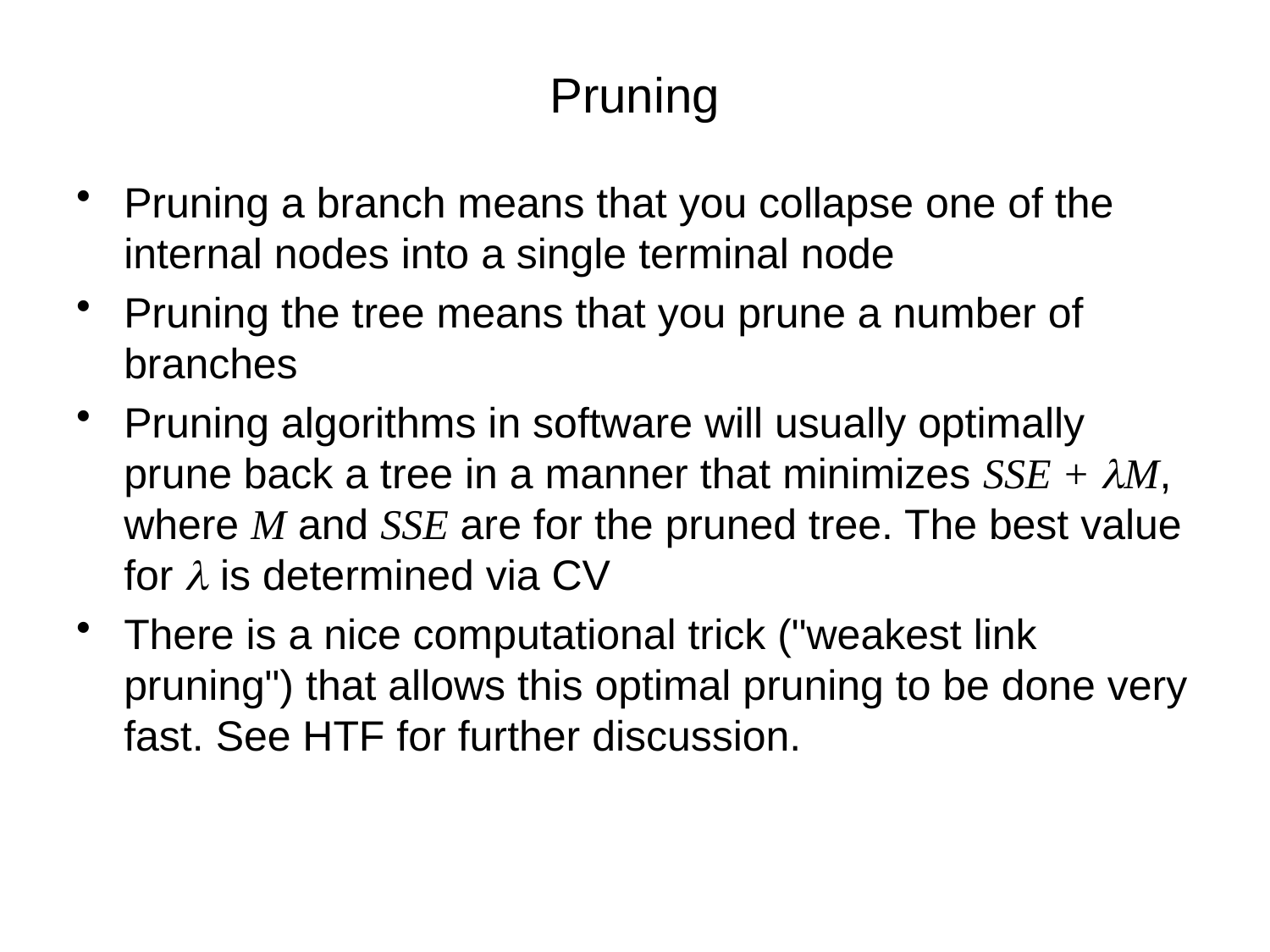

# Pruning
Pruning a branch means that you collapse one of the internal nodes into a single terminal node
Pruning the tree means that you prune a number of branches
Pruning algorithms in software will usually optimally prune back a tree in a manner that minimizes SSE + λM, where M and SSE are for the pruned tree. The best value for λ is determined via CV
There is a nice computational trick ("weakest link pruning") that allows this optimal pruning to be done very fast. See HTF for further discussion.